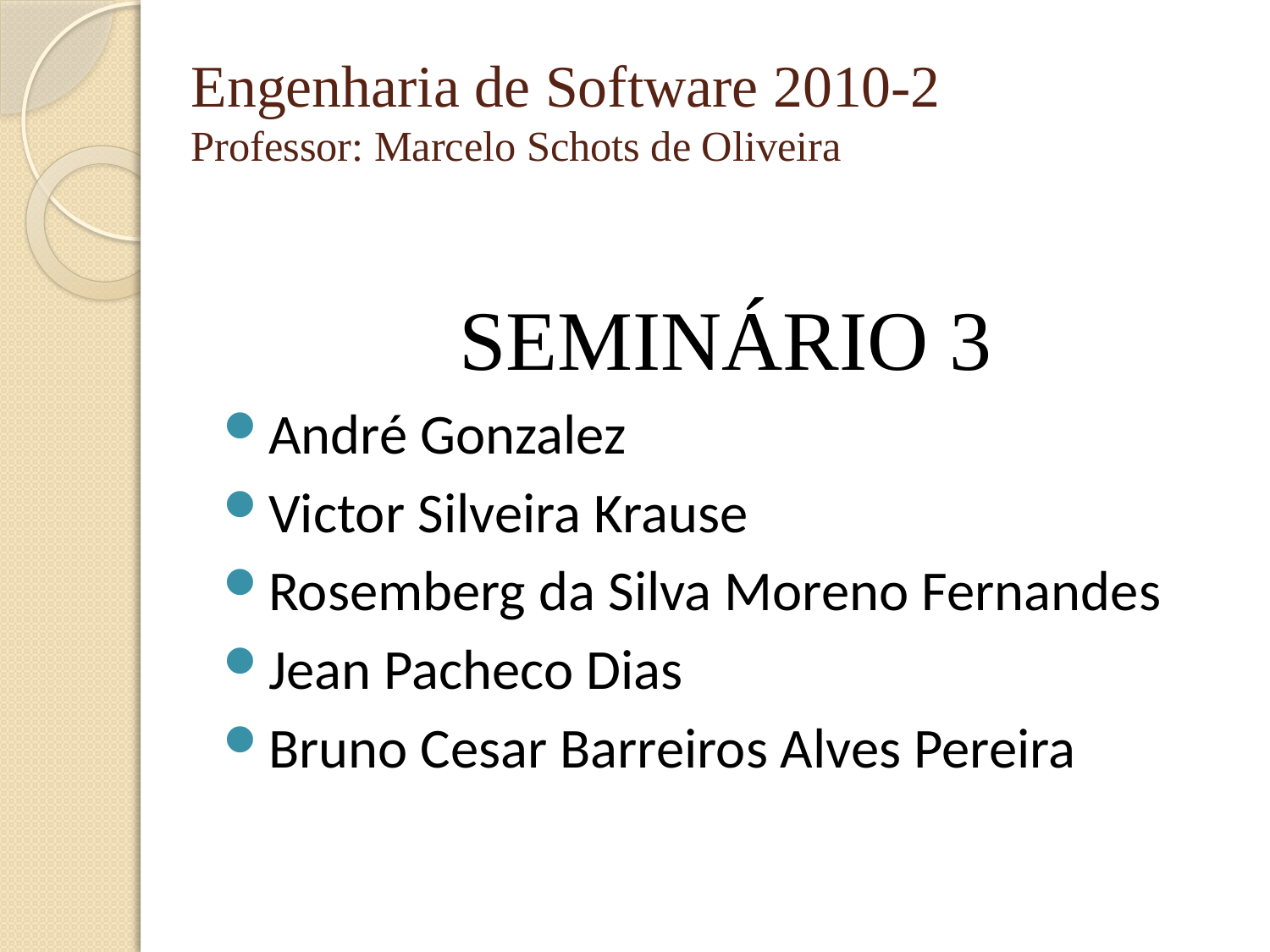

# Engenharia de Software 2010-2 Professor: Marcelo Schots de Oliveira

SEMINÁRIO 3
André Gonzalez
Victor Silveira Krause
Rosemberg da Silva Moreno Fernandes
Jean Pacheco Dias
Bruno Cesar Barreiros Alves Pereira